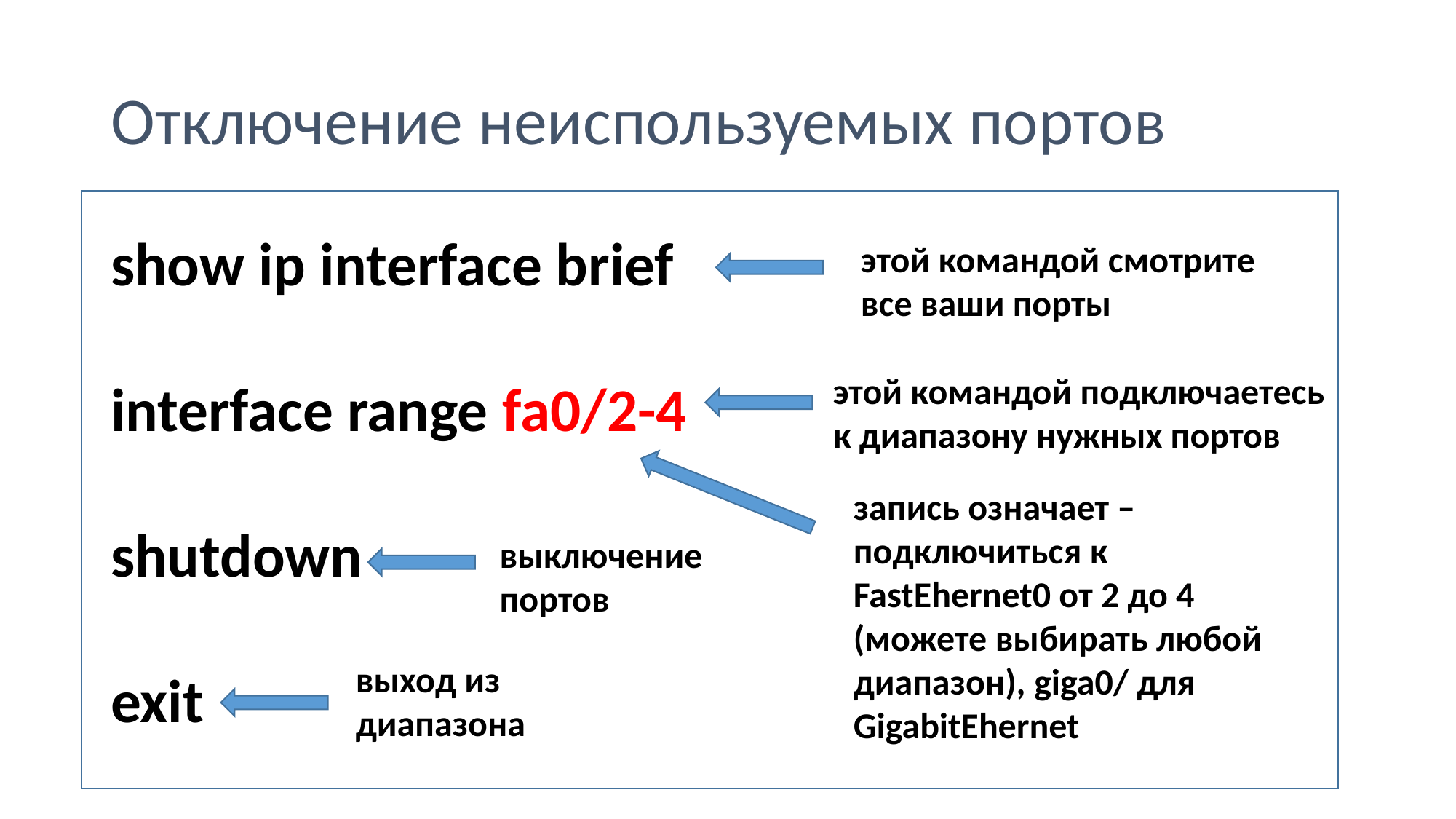

# Отключение неиспользуемых портов

show ip interface brief

interface range fa0/2-4

shutdown

exit
этой командой смотрите
все ваши порты

этой командой подключаетесь
к диапазону нужных портов

запись означает – подключиться к FastEhernet0 от 2 до 4 (можете выбирать любой диапазон), giga0/ для GigabitEhernet

выключение портов

выход из диапазона